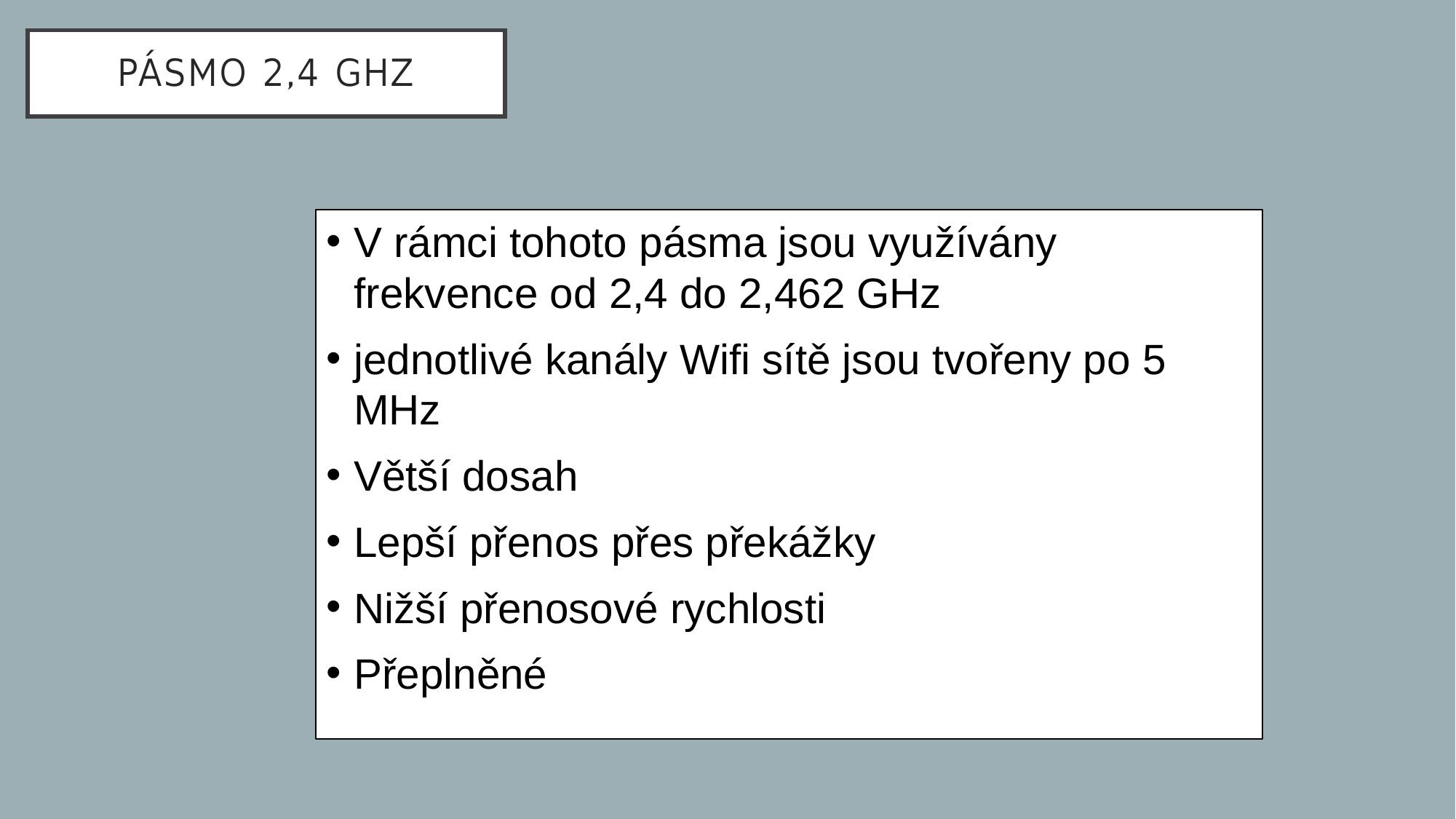

# Pásmo 2,4 GHz

V rámci tohoto pásma jsou využívány frekvence od 2,4 do 2,462 GHz
jednotlivé kanály Wifi sítě jsou tvořeny po 5 MHz
Větší dosah
Lepší přenos přes překážky
Nižší přenosové rychlosti
Přeplněné